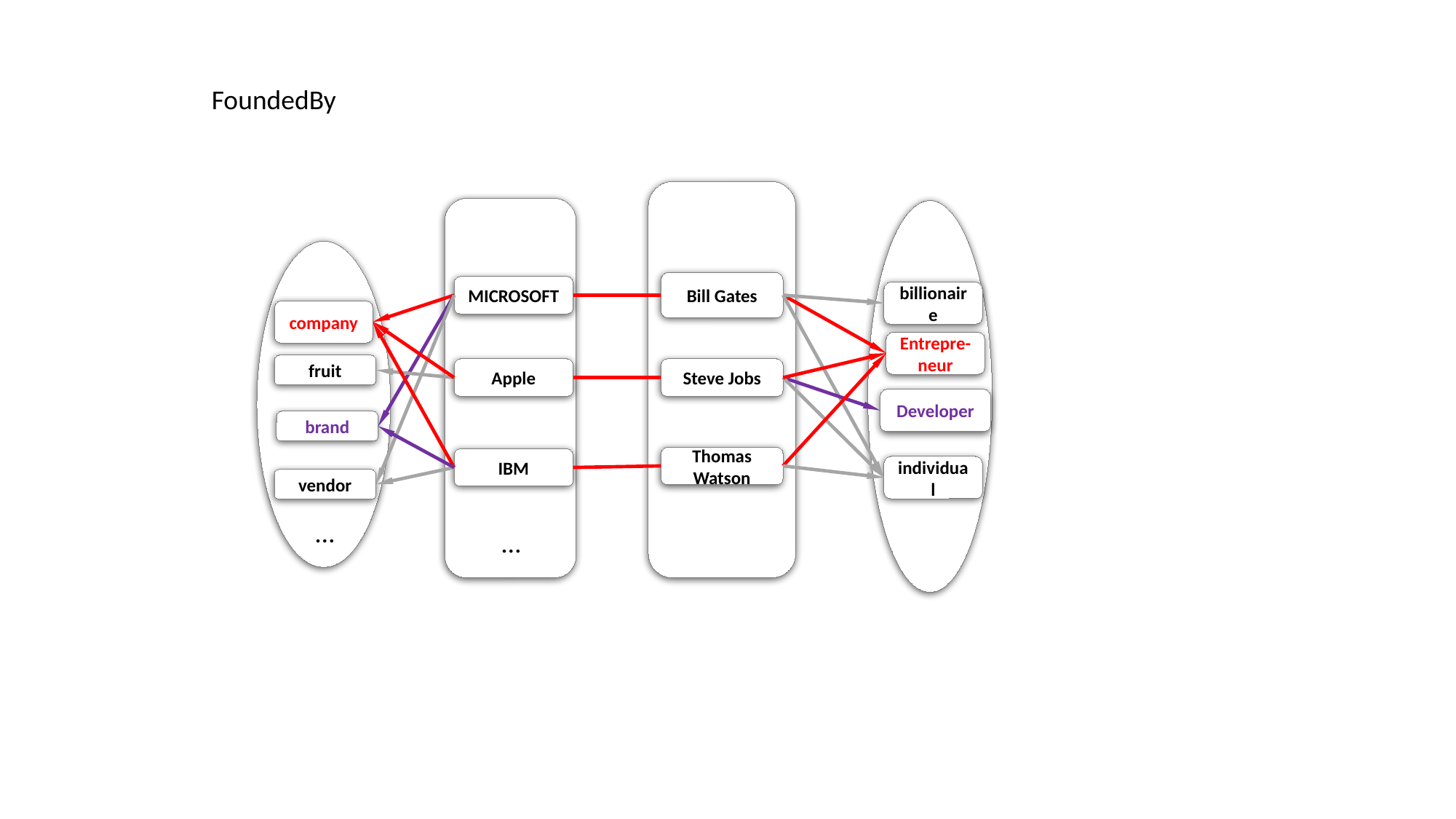

FoundedBy

Bill Gates
MICROSOFT
billionaire
company
Entrepre-neur
fruit
Apple
Steve Jobs
Developer
brand
Thomas Watson
IBM
individual
vendor
 …
 …